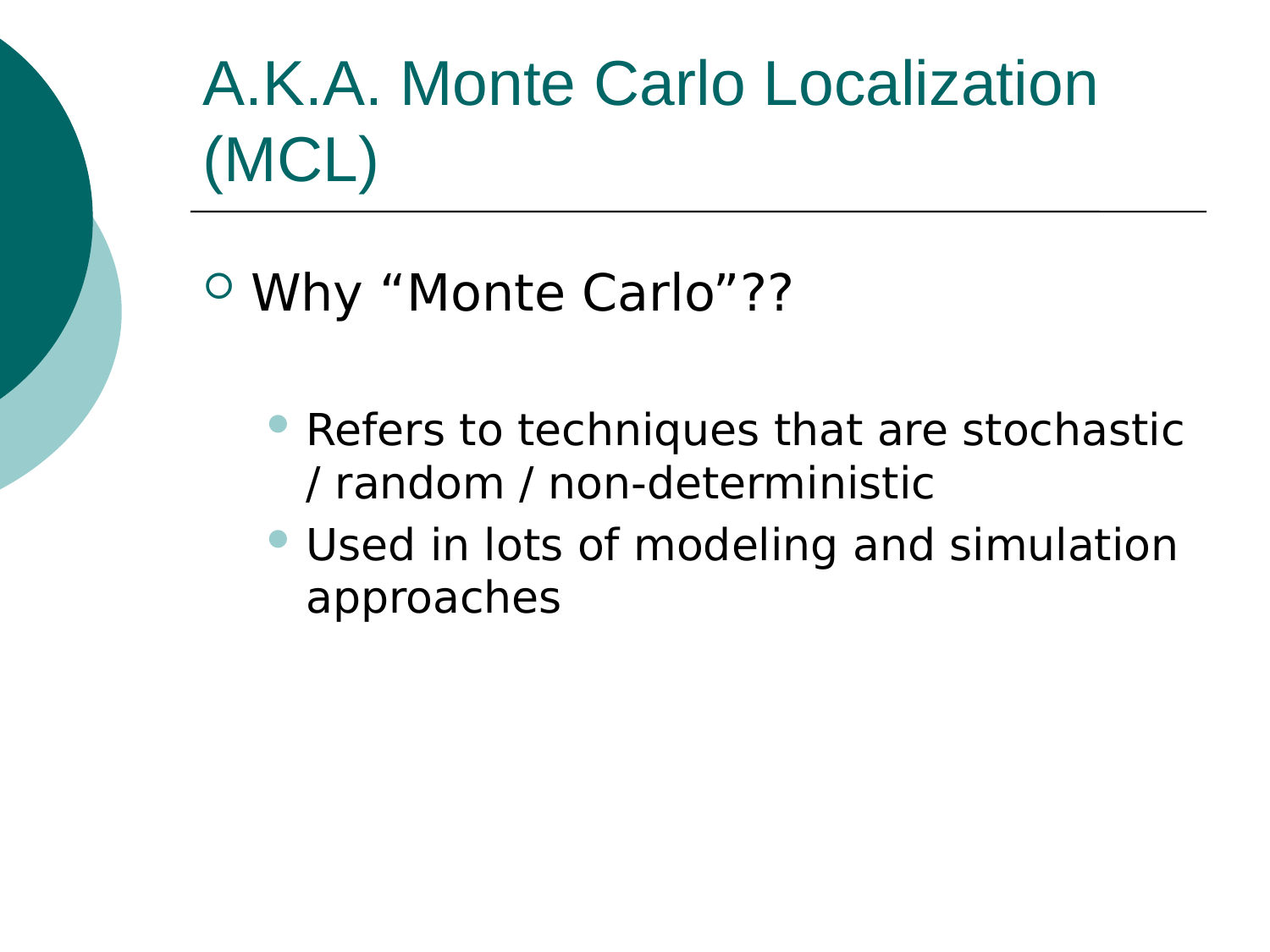

# A.K.A. Monte Carlo Localization (MCL)
Why “Monte Carlo”??

Refers to techniques that are stochastic / random / non-deterministic
Used in lots of modeling and simulation approaches